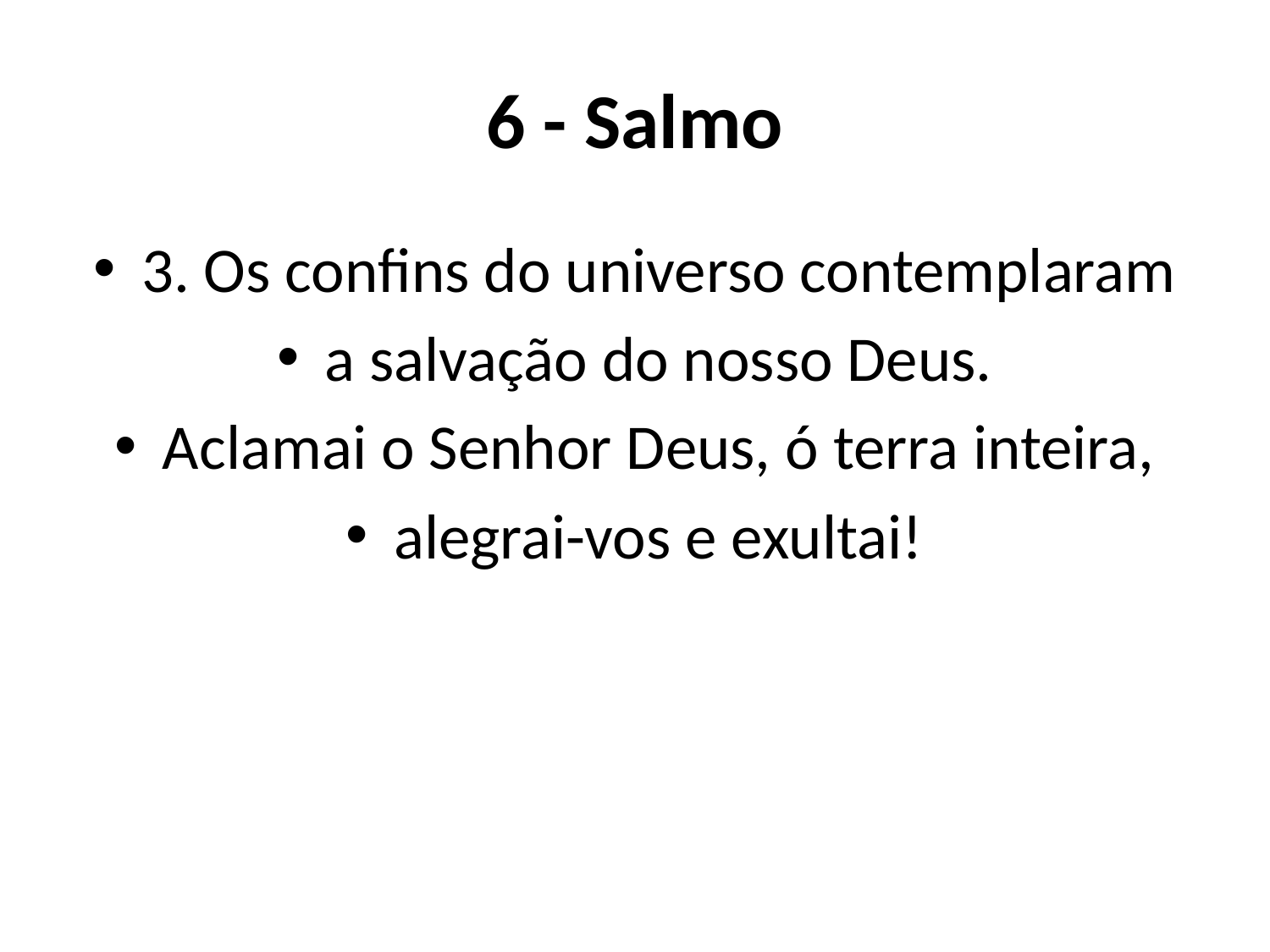

# 6 - Salmo
3. Os confins do universo contemplaram
a salvação do nosso Deus.
Aclamai o Senhor Deus, ó terra inteira,
alegrai-vos e exultai!